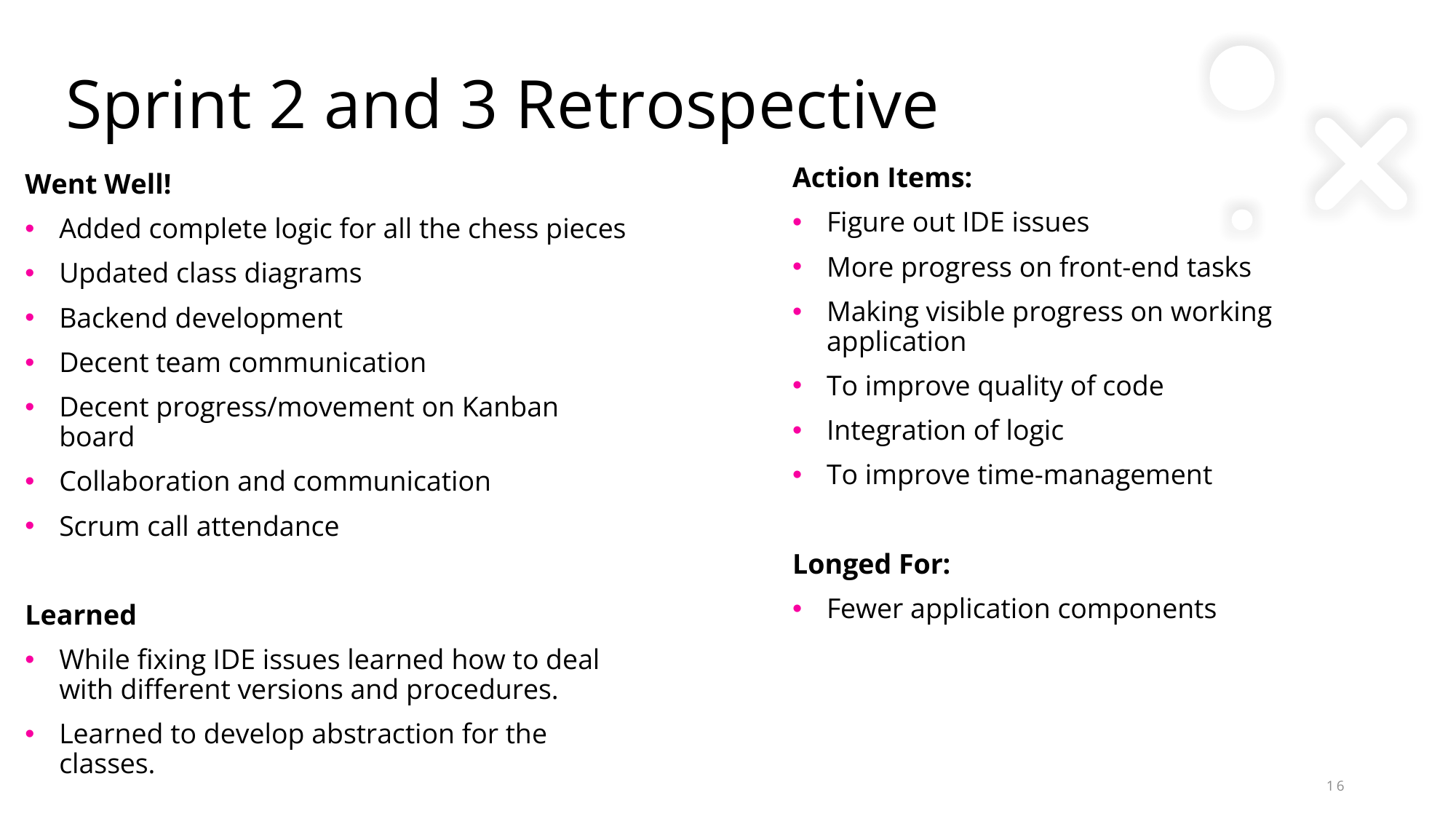

# Sprint 2 and 3 Retrospective
Action Items:
Figure out IDE issues
More progress on front-end tasks
Making visible progress on working application
To improve quality of code
Integration of logic
To improve time-management

Longed For:
Fewer application components

Went Well!
Added complete logic for all the chess pieces
Updated class diagrams
Backend development
Decent team communication
Decent progress/movement on Kanban board
Collaboration and communication
Scrum call attendance

Learned
While fixing IDE issues learned how to deal with different versions and procedures.
Learned to develop abstraction for the classes.

16